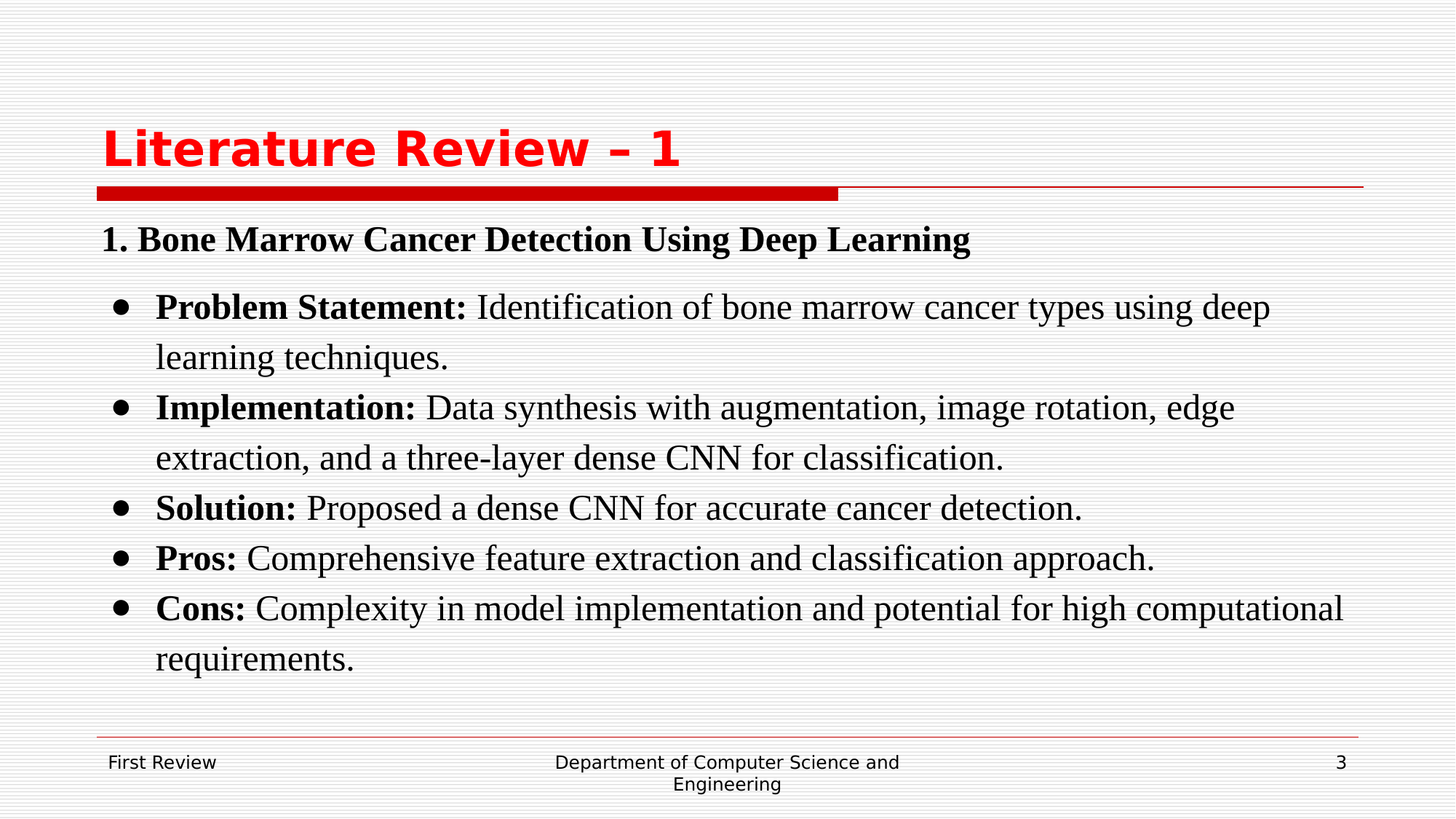

# Literature Review – 1
1. Bone Marrow Cancer Detection Using Deep Learning
Problem Statement: Identification of bone marrow cancer types using deep learning techniques.
Implementation: Data synthesis with augmentation, image rotation, edge extraction, and a three-layer dense CNN for classification.
Solution: Proposed a dense CNN for accurate cancer detection.
Pros: Comprehensive feature extraction and classification approach.
Cons: Complexity in model implementation and potential for high computational requirements.

First Review
Department of Computer Science and Engineering
3